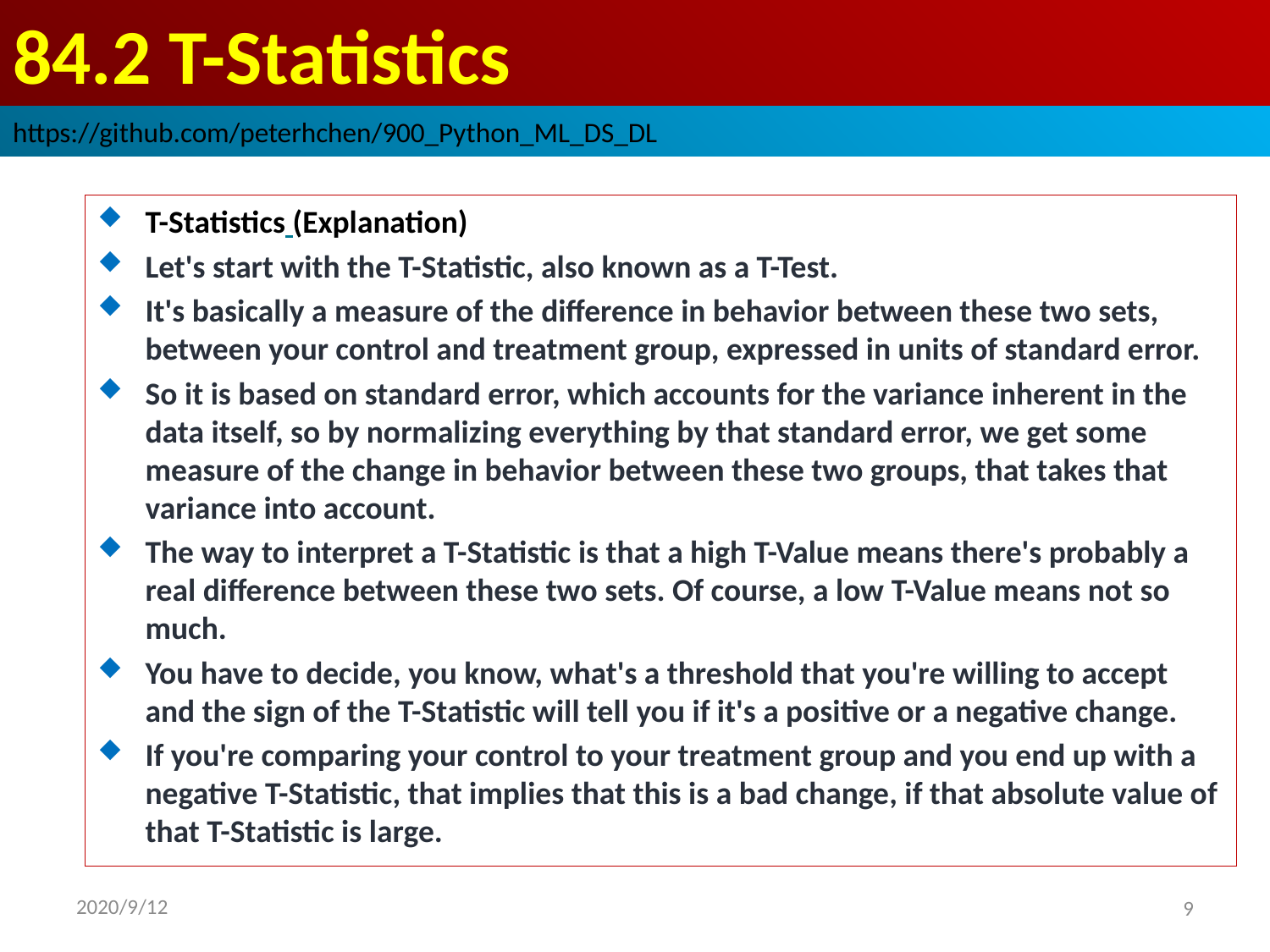

# 84.2 T-Statistics
https://github.com/peterhchen/900_Python_ML_DS_DL
T-Statistics (Explanation)
Let's start with the T-Statistic, also known as a T-Test.
It's basically a measure of the difference in behavior between these two sets, between your control and treatment group, expressed in units of standard error.
So it is based on standard error, which accounts for the variance inherent in the data itself, so by normalizing everything by that standard error, we get some measure of the change in behavior between these two groups, that takes that variance into account.
The way to interpret a T-Statistic is that a high T-Value means there's probably a real difference between these two sets. Of course, a low T-Value means not so much.
You have to decide, you know, what's a threshold that you're willing to accept and the sign of the T-Statistic will tell you if it's a positive or a negative change.
If you're comparing your control to your treatment group and you end up with a negative T-Statistic, that implies that this is a bad change, if that absolute value of that T-Statistic is large.
2020/9/12
9